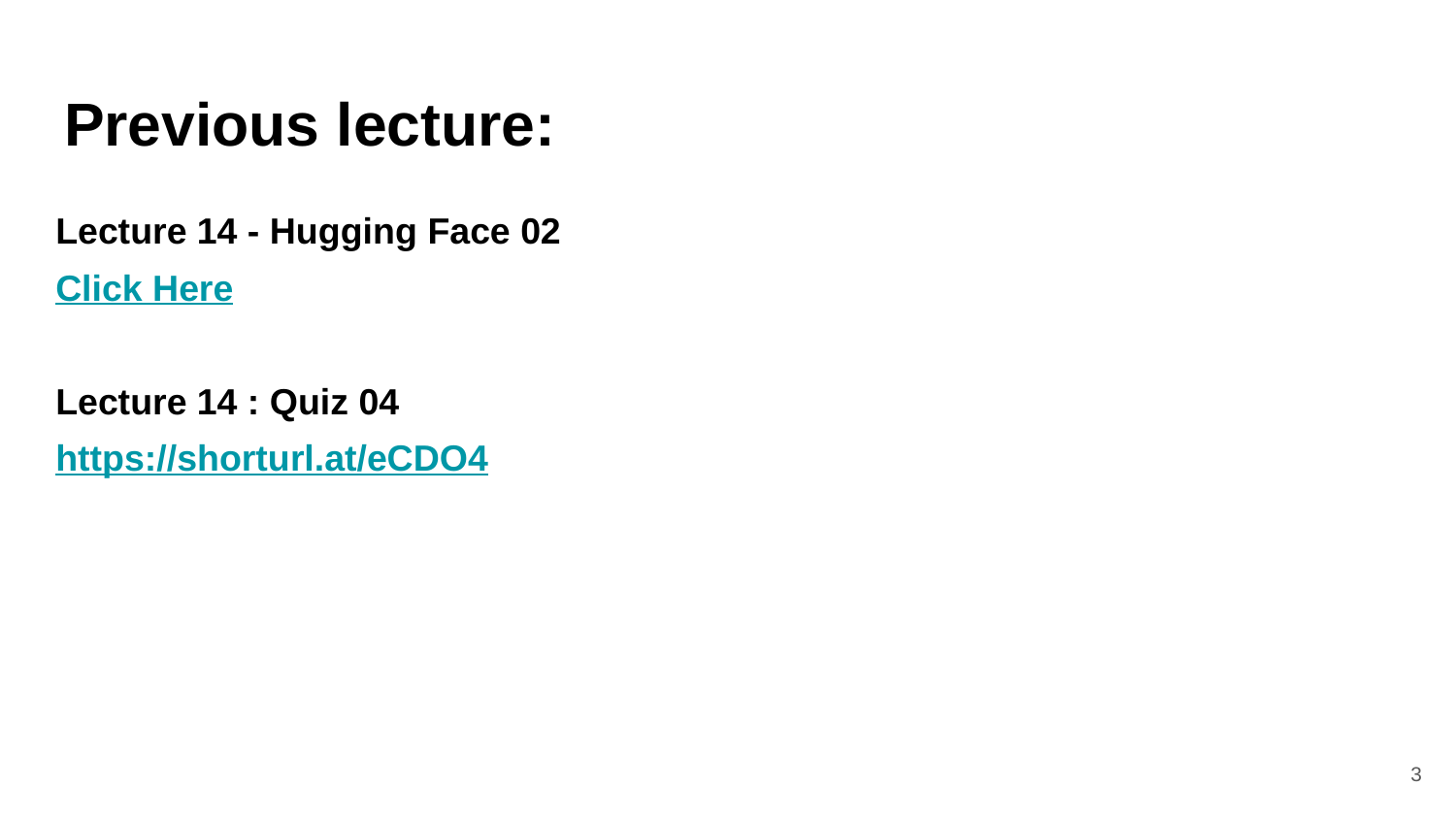

# Previous lecture:
Lecture 14 - Hugging Face 02
Click Here

Lecture 14 : Quiz 04
https://shorturl.at/eCDO4

3